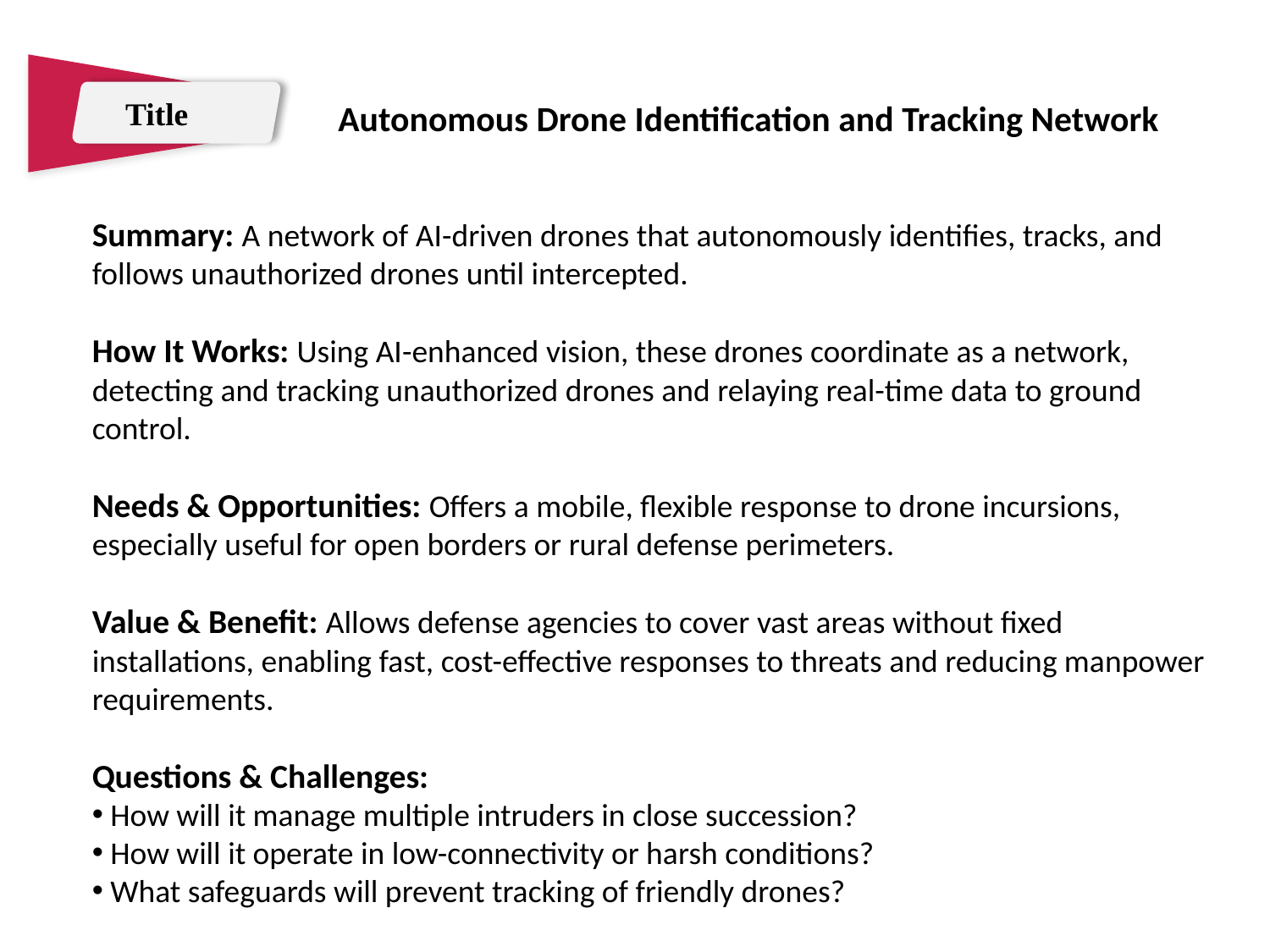

Title

Autonomous Drone Identification and Tracking Network
Summary: A network of AI-driven drones that autonomously identifies, tracks, and follows unauthorized drones until intercepted.

How It Works: Using AI-enhanced vision, these drones coordinate as a network, detecting and tracking unauthorized drones and relaying real-time data to ground control.

Needs & Opportunities: Offers a mobile, flexible response to drone incursions, especially useful for open borders or rural defense perimeters.

Value & Benefit: Allows defense agencies to cover vast areas without fixed installations, enabling fast, cost-effective responses to threats and reducing manpower requirements.

Questions & Challenges:
 How will it manage multiple intruders in close succession?
 How will it operate in low-connectivity or harsh conditions?
 What safeguards will prevent tracking of friendly drones?